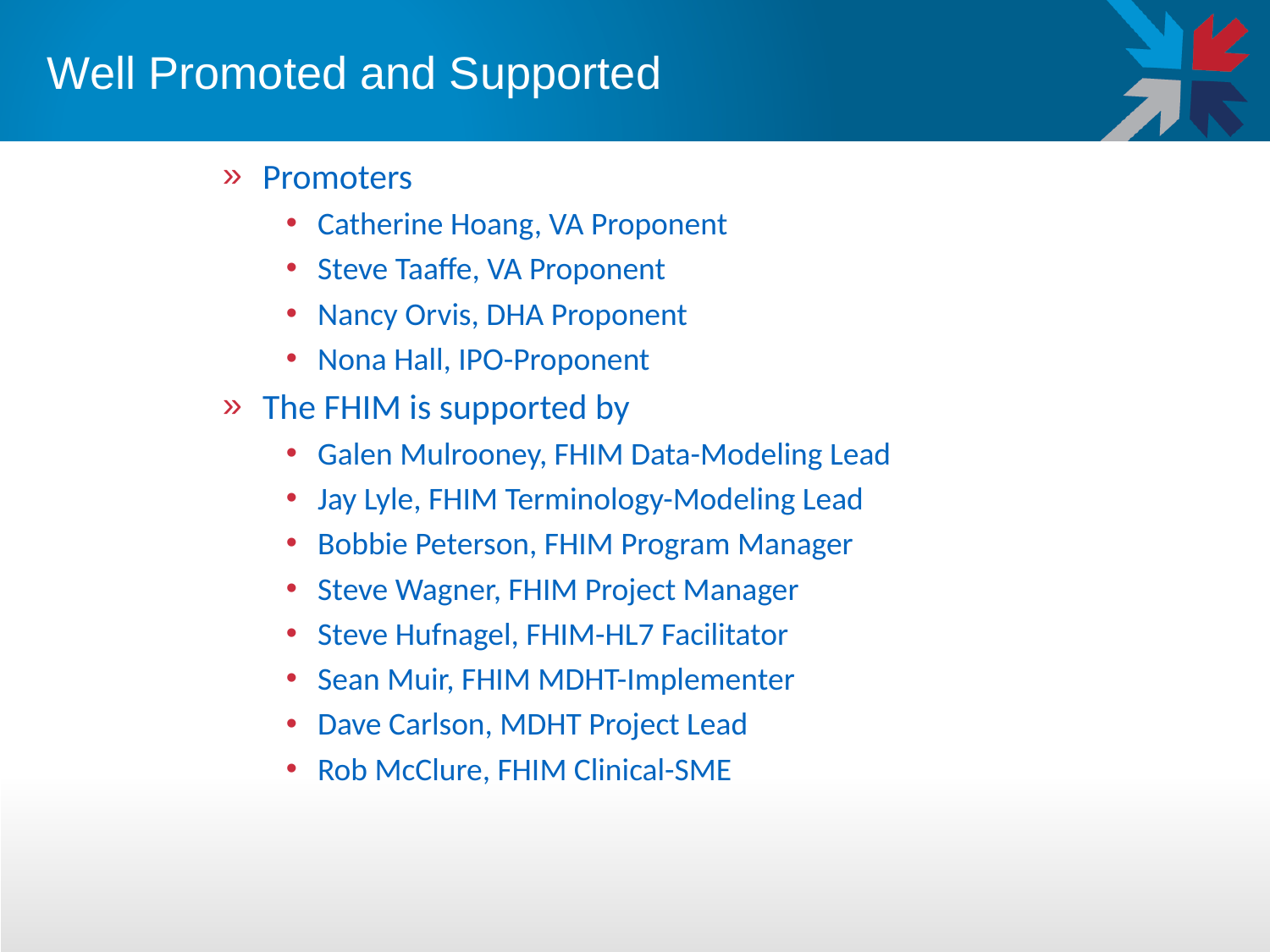

# Well Promoted and Supported
Promoters
Catherine Hoang, VA Proponent
Steve Taaffe, VA Proponent
Nancy Orvis, DHA Proponent
Nona Hall, IPO-Proponent
The FHIM is supported by
Galen Mulrooney, FHIM Data-Modeling Lead
Jay Lyle, FHIM Terminology-Modeling Lead
Bobbie Peterson, FHIM Program Manager
Steve Wagner, FHIM Project Manager
Steve Hufnagel, FHIM-HL7 Facilitator
Sean Muir, FHIM MDHT-Implementer
Dave Carlson, MDHT Project Lead
Rob McClure, FHIM Clinical-SME
19